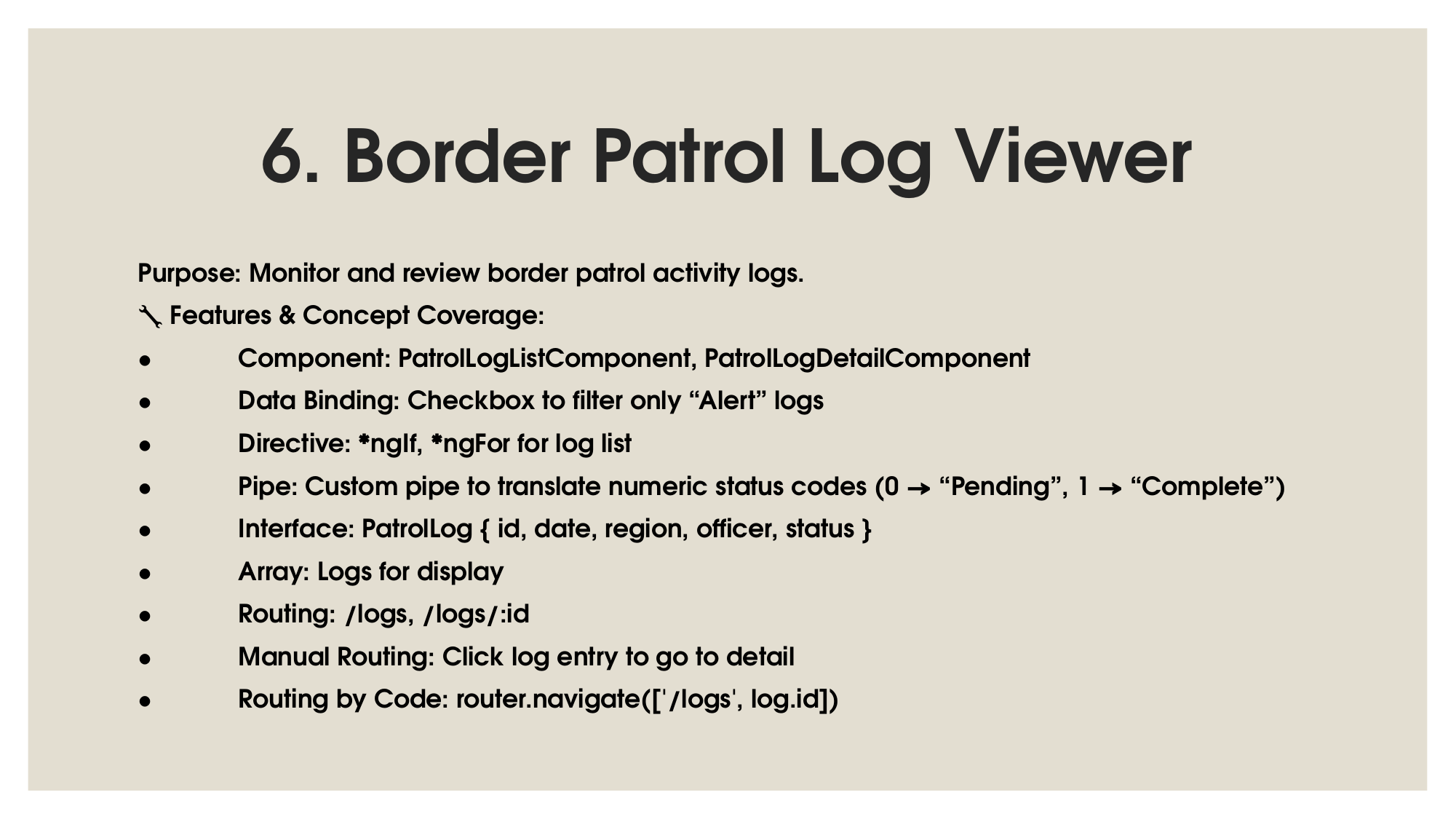

# 6. Border Patrol Log Viewer
Purpose: Monitor and review border patrol activity logs.
🔧 Features & Concept Coverage:
•	Component: PatrolLogListComponent, PatrolLogDetailComponent
•	Data Binding: Checkbox to filter only “Alert” logs
•	Directive: *ngIf, *ngFor for log list
•	Pipe: Custom pipe to translate numeric status codes (0 → “Pending”, 1 → “Complete”)
•	Interface: PatrolLog { id, date, region, officer, status }
•	Array: Logs for display
•	Routing: /logs, /logs/:id
•	Manual Routing: Click log entry to go to detail
•	Routing by Code: router.navigate(['/logs', log.id])